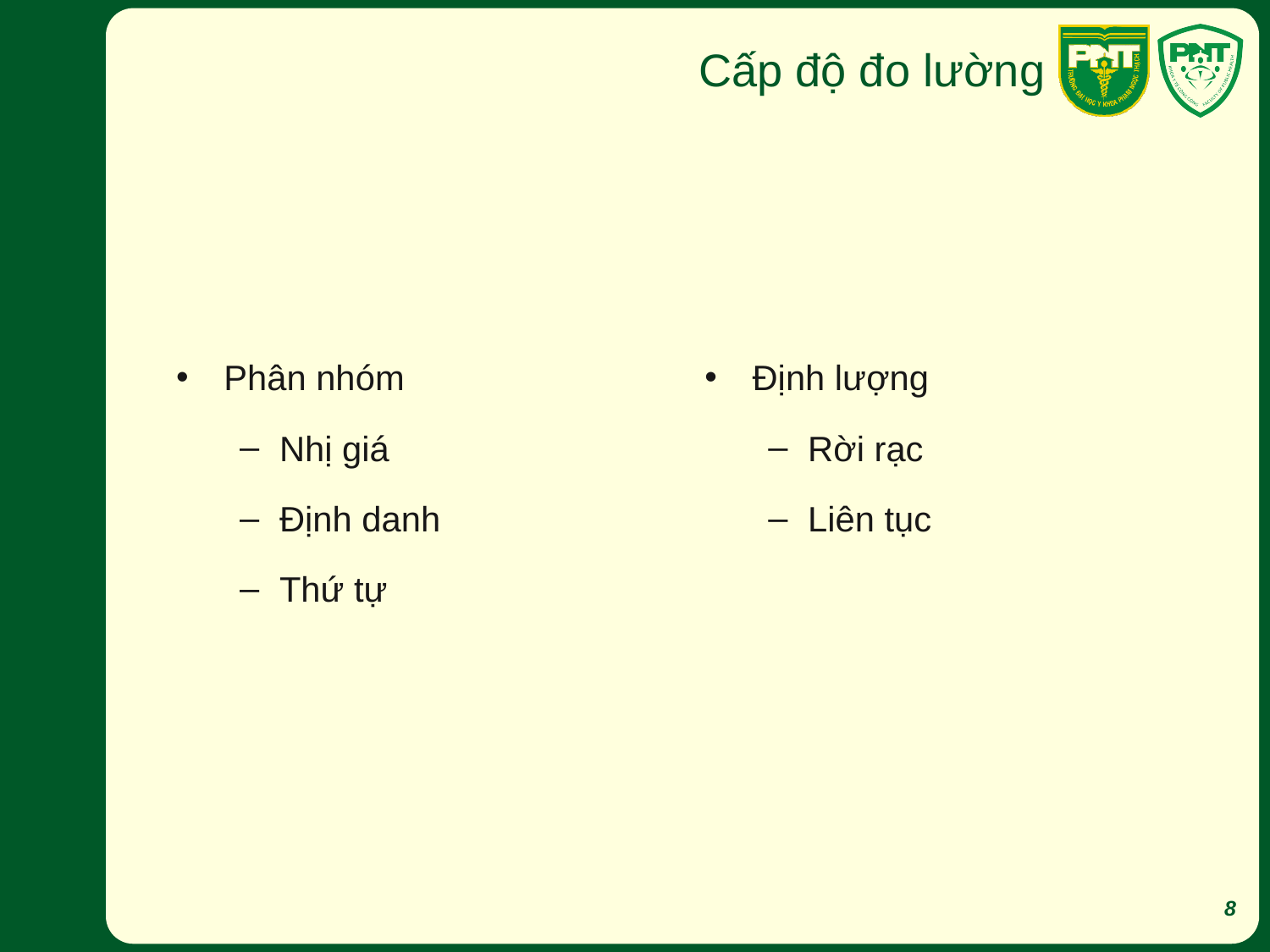

# Cấp độ đo lường
Phân nhóm
Nhị giá
Định danh
Thứ tự
Định lượng
Rời rạc
Liên tục

8